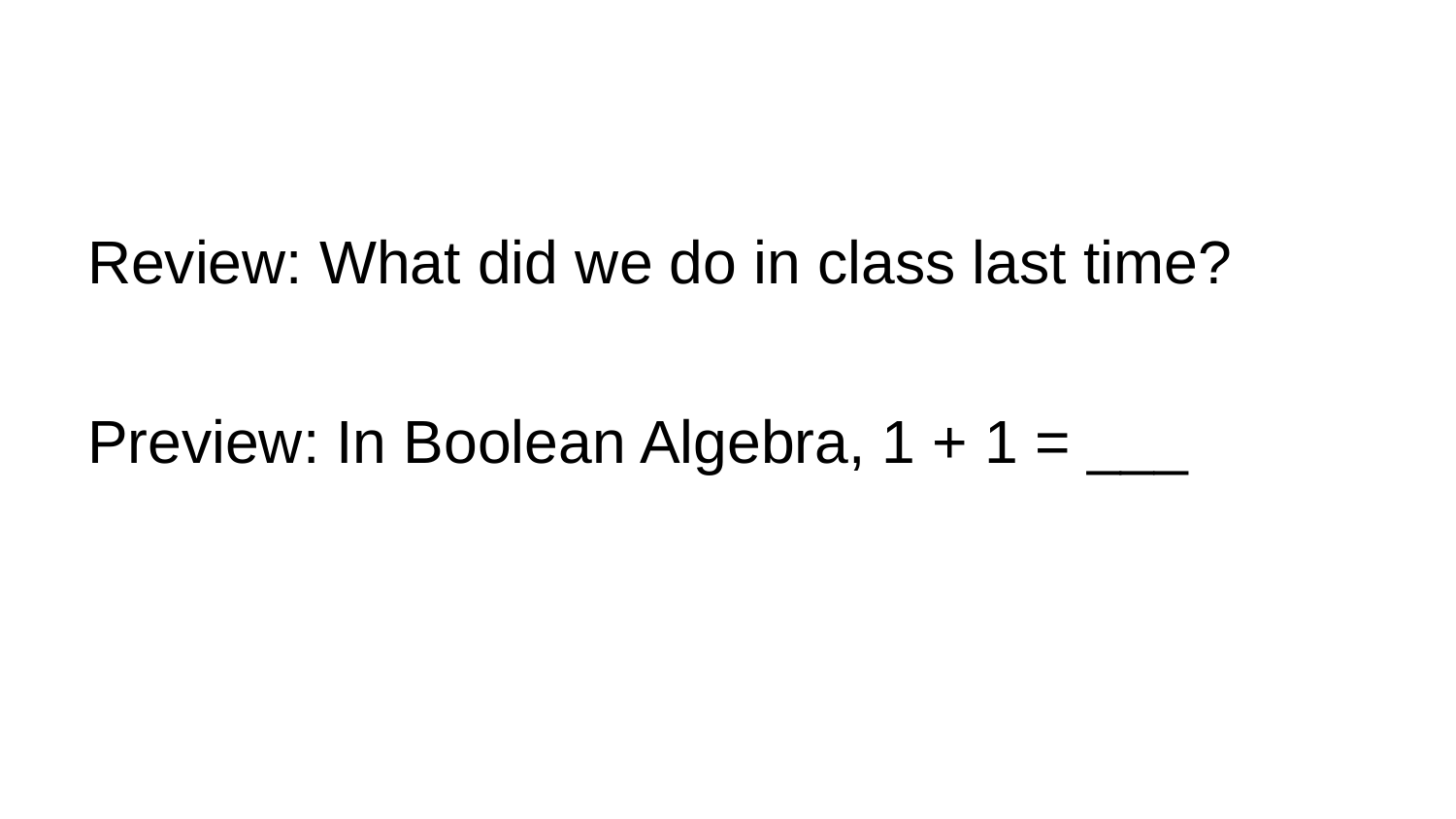

#
Review: What did we do in class last time?

Preview: In Boolean Algebra, 1 + 1 = ___